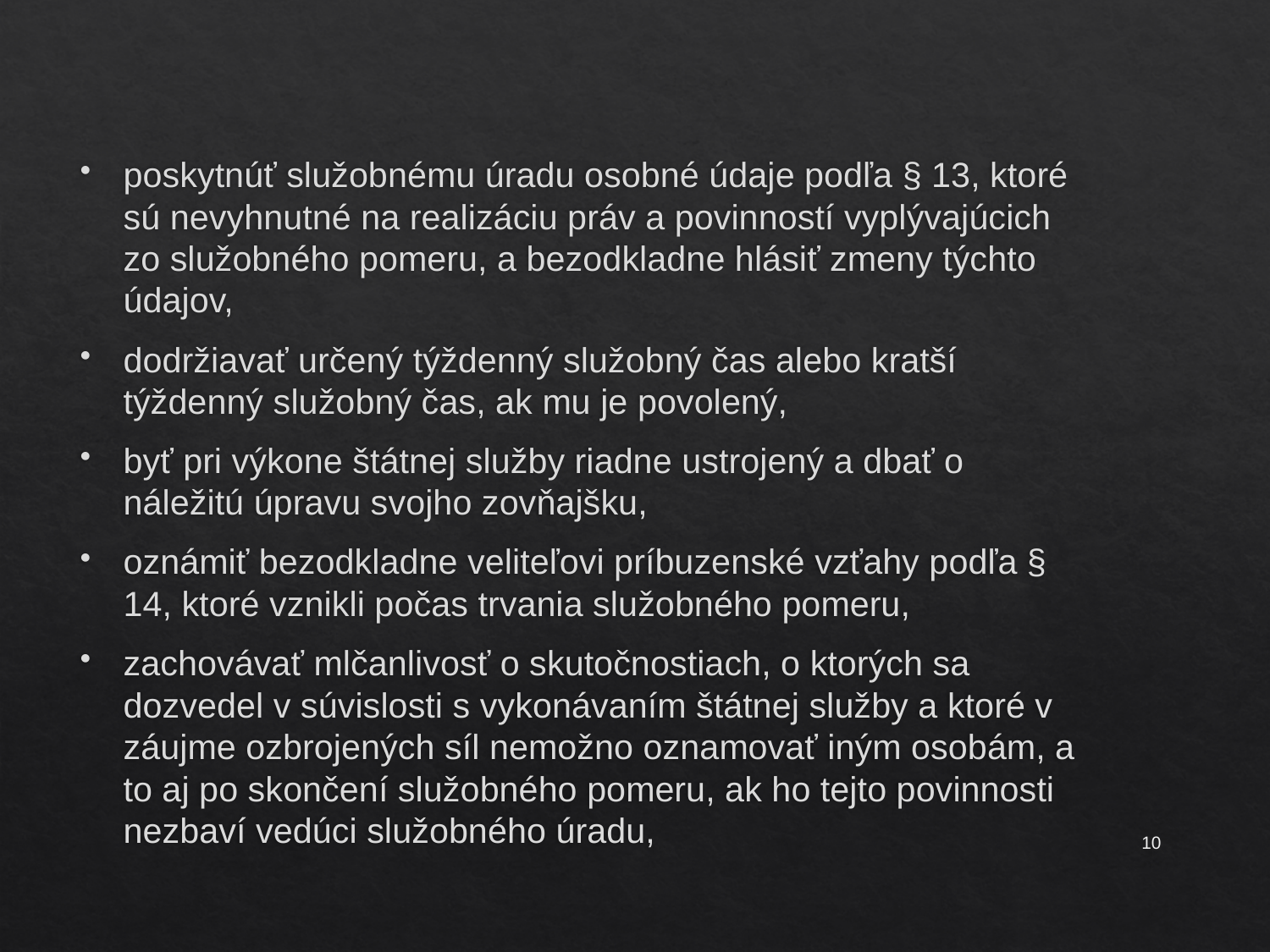

poskytnúť služobnému úradu osobné údaje podľa § 13, ktoré sú nevyhnutné na realizáciu práv a povinností vyplývajúcich zo služobného pomeru, a bezodkladne hlásiť zmeny týchto údajov,
dodržiavať určený týždenný služobný čas alebo kratší týždenný služobný čas, ak mu je povolený,
byť pri výkone štátnej služby riadne ustrojený a dbať o náležitú úpravu svojho zovňajšku,
oznámiť bezodkladne veliteľovi príbuzenské vzťahy podľa § 14, ktoré vznikli počas trvania služobného pomeru,
zachovávať mlčanlivosť o skutočnostiach, o ktorých sa dozvedel v súvislosti s vykonávaním štátnej služby a ktoré v záujme ozbrojených síl nemožno oznamovať iným osobám, a to aj po skončení služobného pomeru, ak ho tejto povinnosti nezbaví vedúci služobného úradu,
10